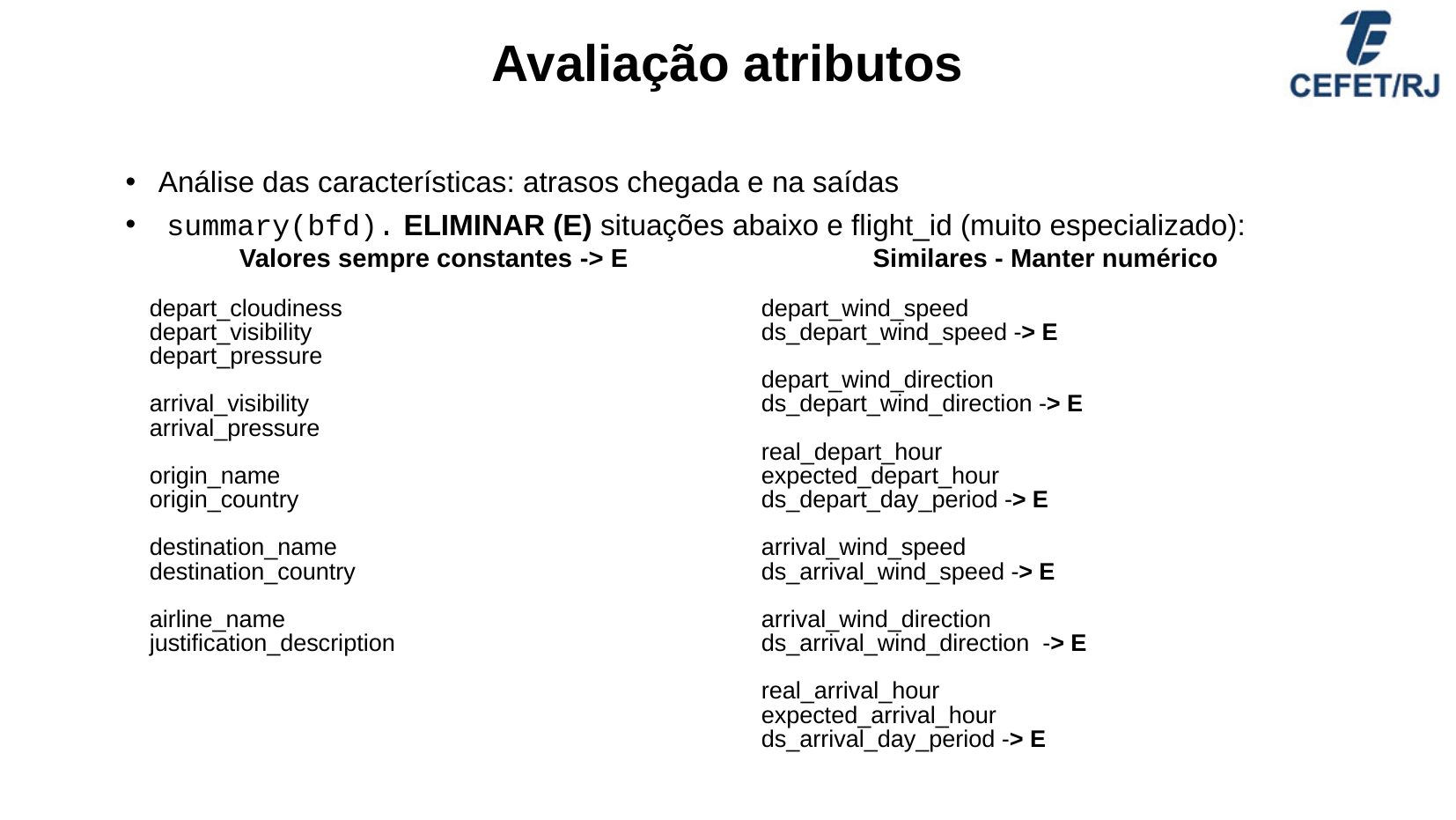

Avaliação atributos

Análise das características: atrasos chegada e na saídas
summary(bfd). ELIMINAR (E) situações abaixo e flight_id (muito especializado):
| Valores sempre constantes -> E | Similares - Manter numérico |
| --- | --- |
| depart\_cloudiness depart\_visibility depart\_pressure arrival\_visibility arrival\_pressure origin\_name origin\_country destination\_name destination\_country airline\_name justification\_description | depart\_wind\_speed ds\_depart\_wind\_speed -> E depart\_wind\_direction ds\_depart\_wind\_direction -> E real\_depart\_hour expected\_depart\_hour ds\_depart\_day\_period -> E arrival\_wind\_speed ds\_arrival\_wind\_speed -> E arrival\_wind\_direction ds\_arrival\_wind\_direction -> E real\_arrival\_hour expected\_arrival\_hour ds\_arrival\_day\_period -> E |